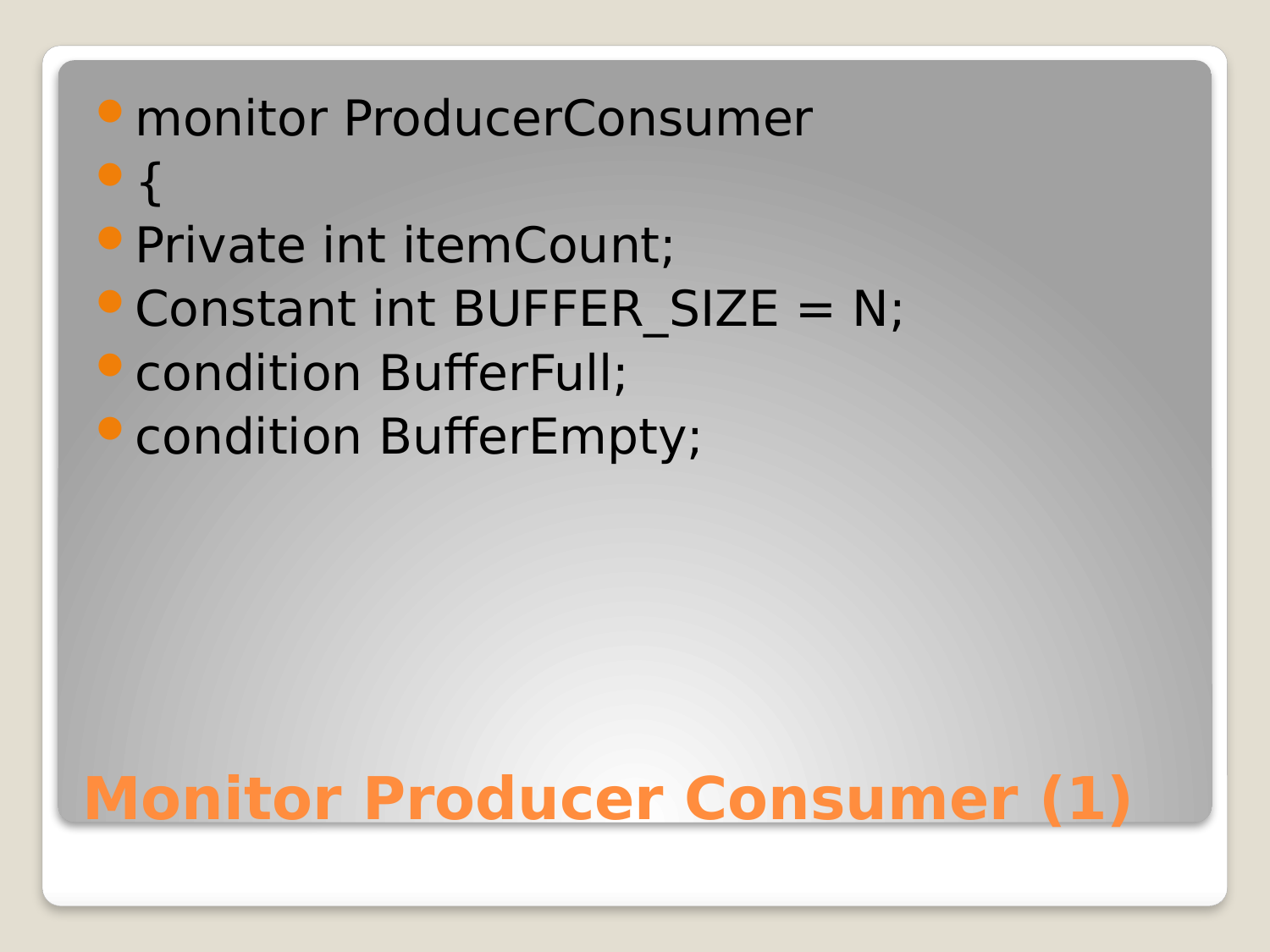

monitor ProducerConsumer
{
Private int itemCount;
Constant int BUFFER_SIZE = N;
condition BufferFull;
condition BufferEmpty;

# Monitor Producer Consumer (1)